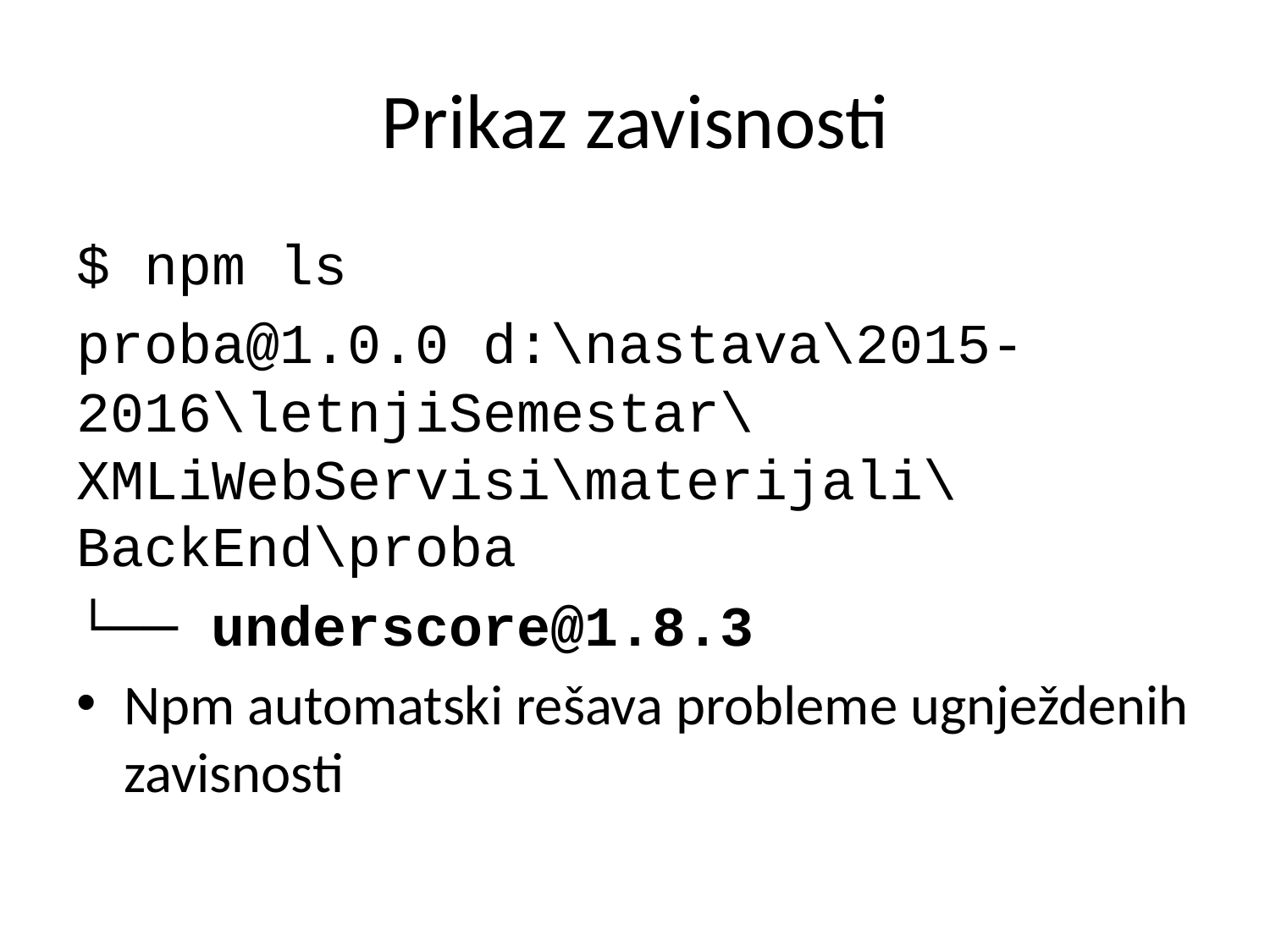

# Prikaz zavisnosti
$ npm ls
proba@1.0.0 d:\nastava\2015-2016\letnjiSemestar\XMLiWebServisi\materijali\BackEnd\proba
└── underscore@1.8.3
Npm automatski rešava probleme ugnježdenih zavisnosti